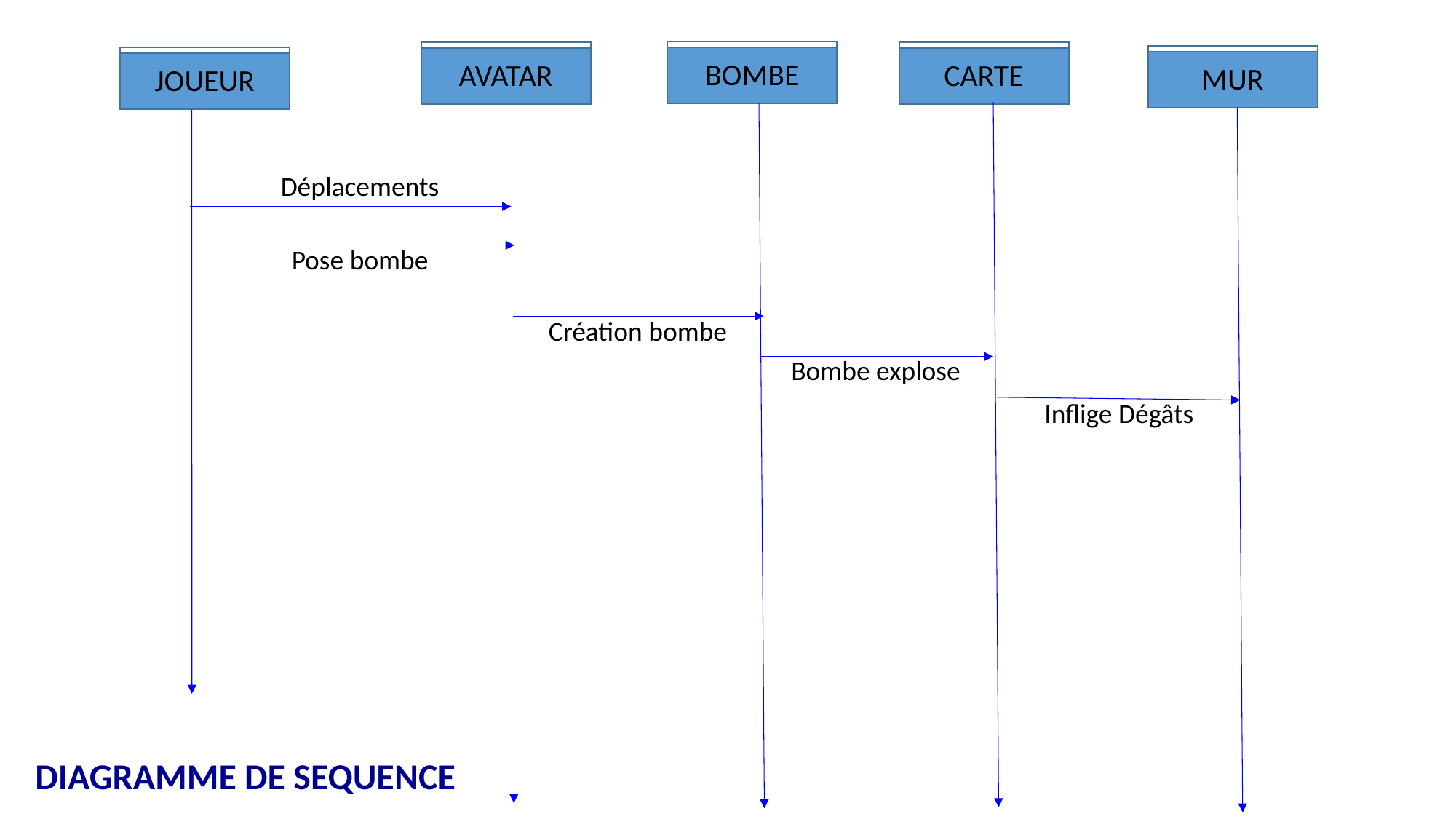

BOMBE

AVATAR

CARTE

MUR

JOUEUR
Déplacements
Pose bombe
Création bombe
Bombe explose
Inflige Dégâts
DIAGRAMME DE SEQUENCE